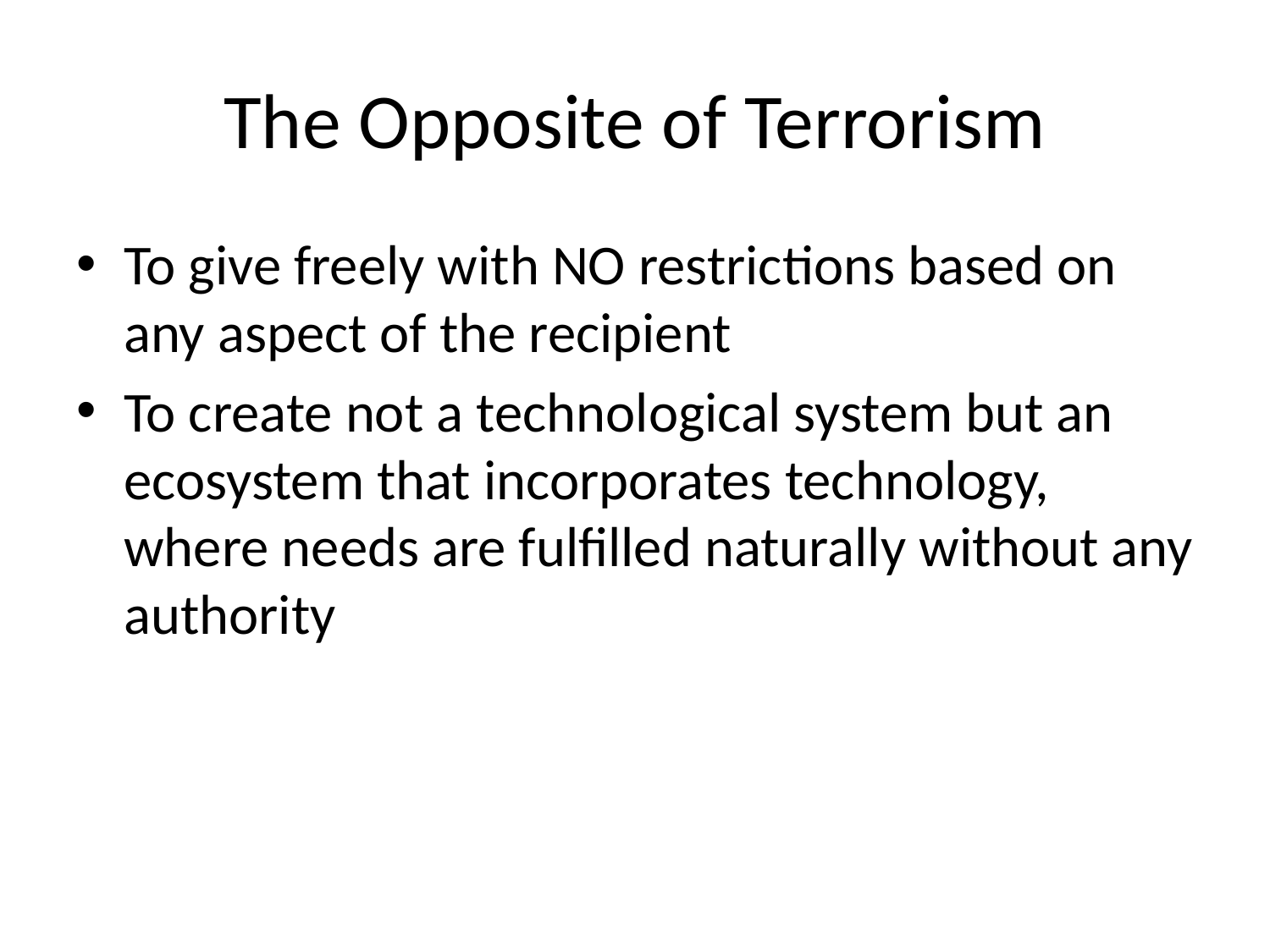

# The Opposite of Terrorism
To give freely with NO restrictions based on any aspect of the recipient
To create not a technological system but an ecosystem that incorporates technology, where needs are fulfilled naturally without any authority